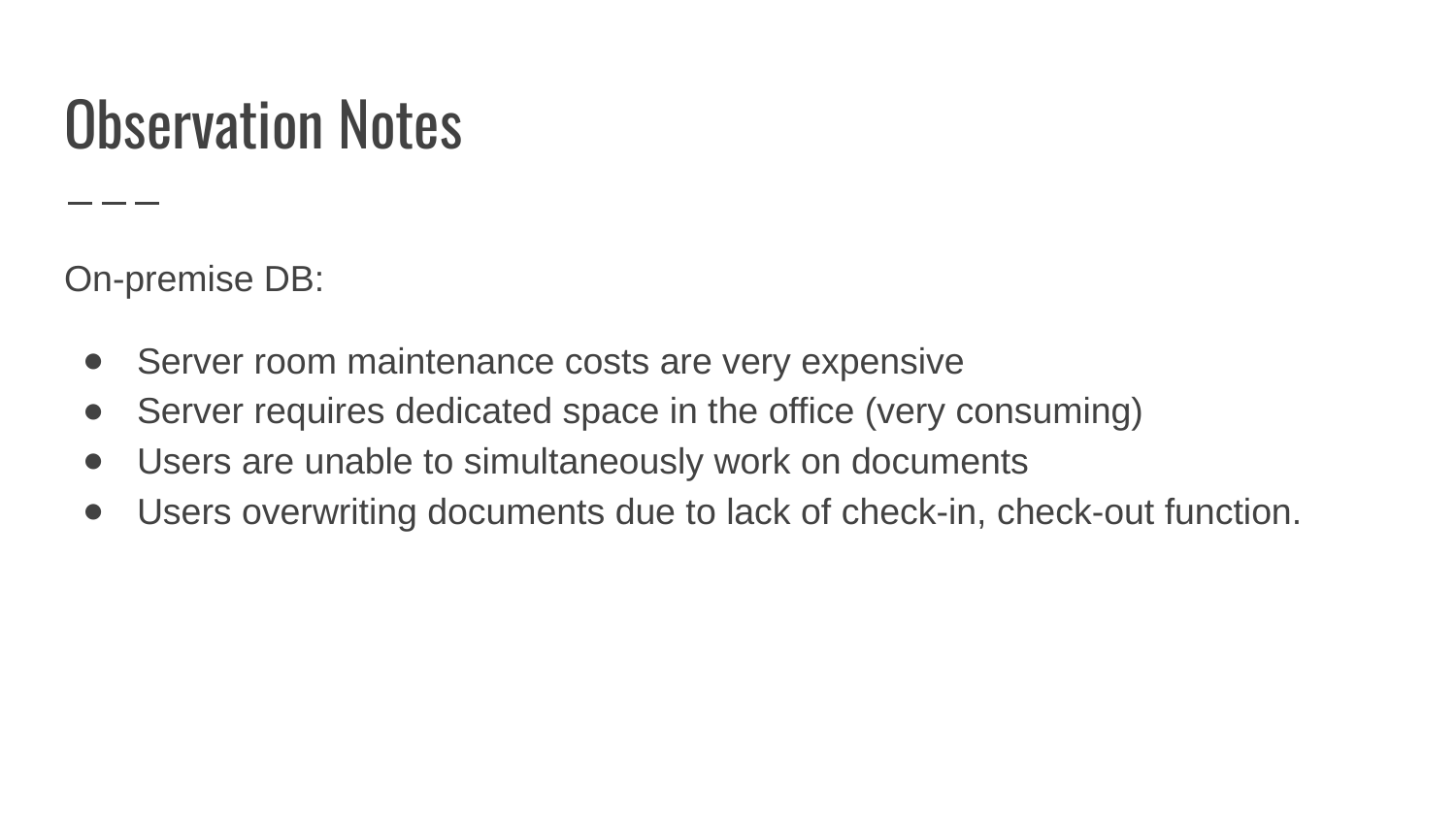

# Observation Notes
On-premise DB:
Server room maintenance costs are very expensive
Server requires dedicated space in the office (very consuming)
Users are unable to simultaneously work on documents
Users overwriting documents due to lack of check-in, check-out function.